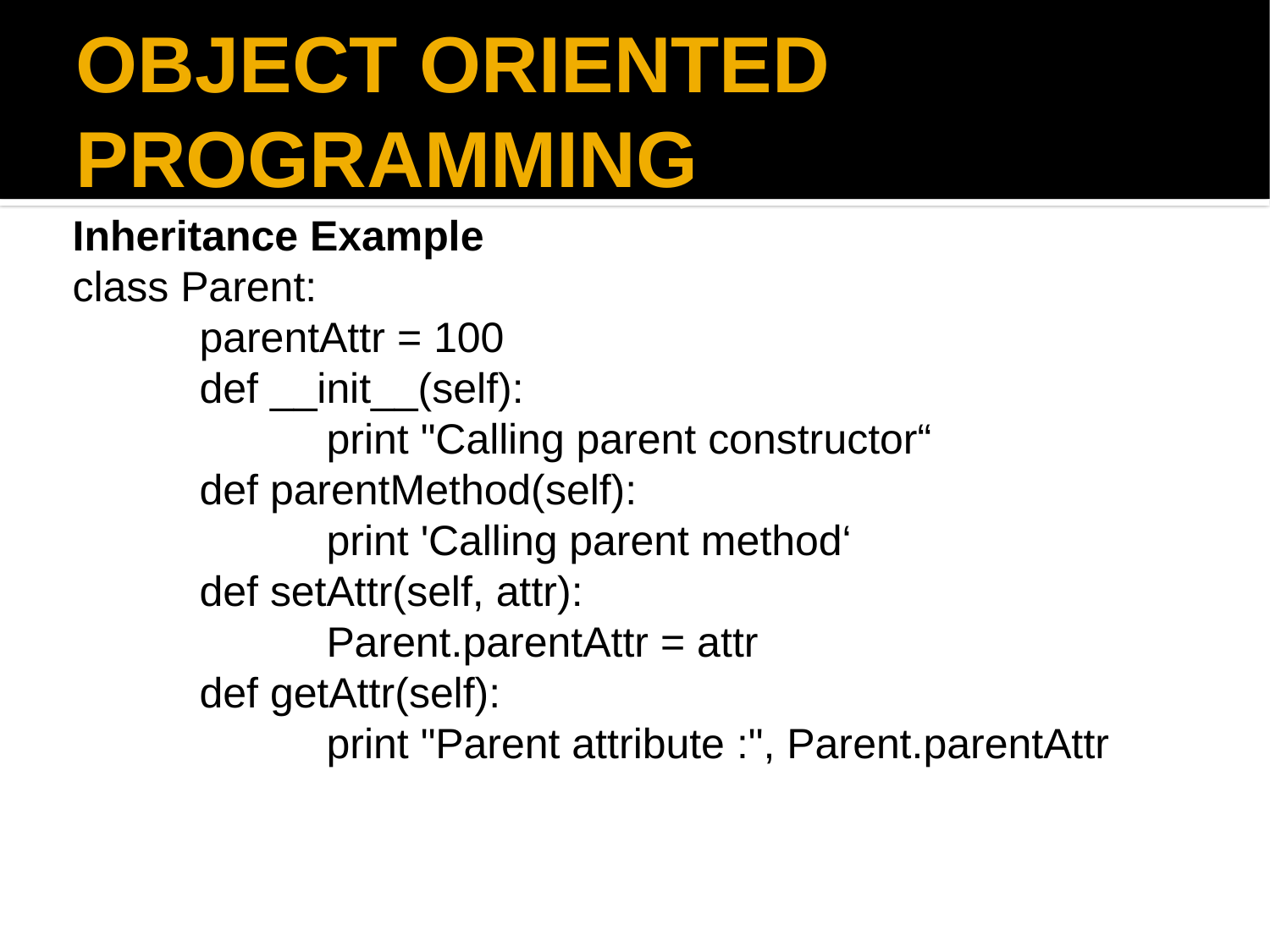

OBJECT ORIENTED PROGRAMMING
Inheritance Example
class Parent:
	parentAttr = 100
	def __init__(self):
		print "Calling parent constructor“
	def parentMethod(self):
		print 'Calling parent method‘
	def setAttr(self, attr):
		Parent.parentAttr = attr
	def getAttr(self):
		print "Parent attribute :", Parent.parentAttr